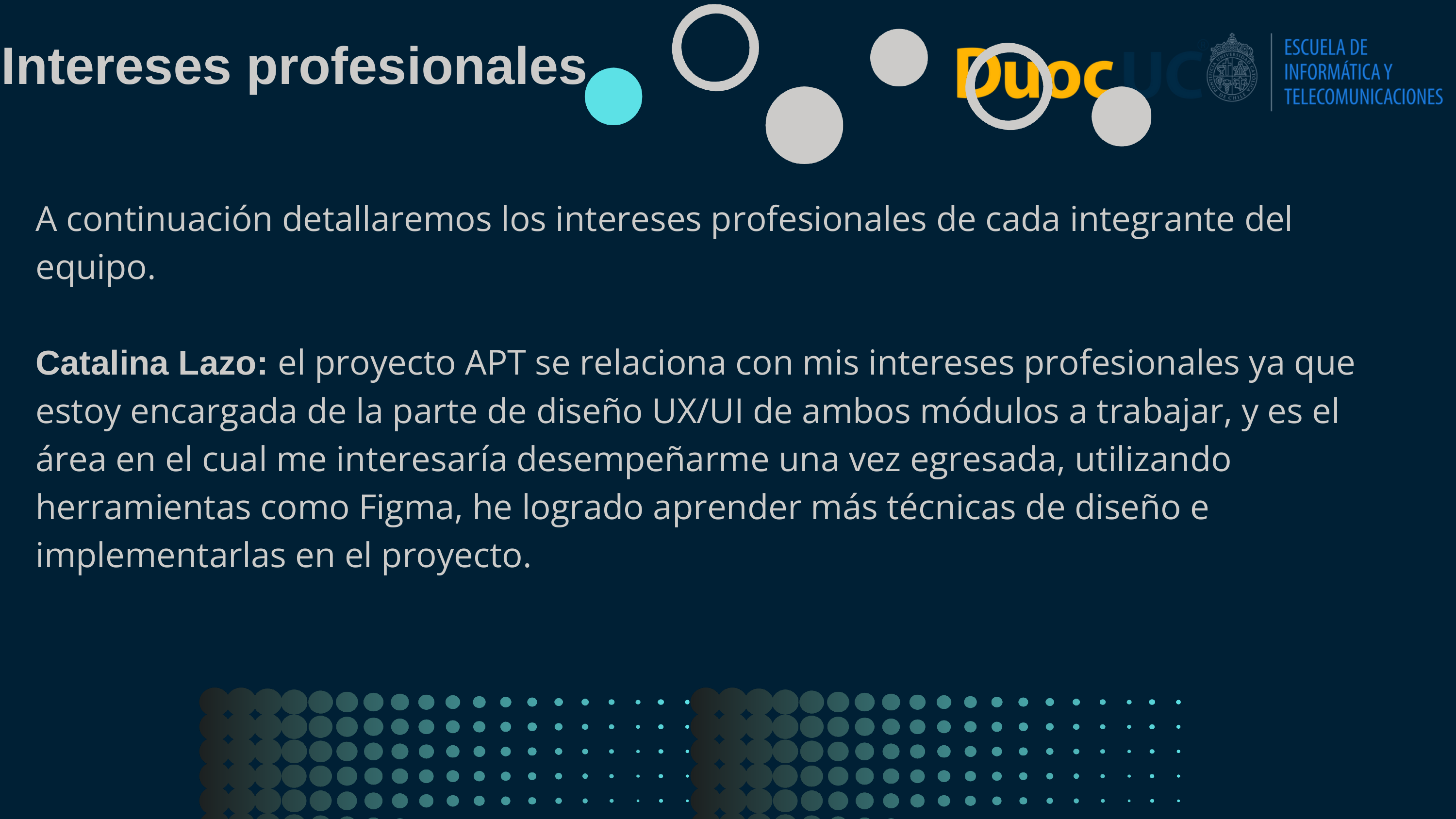

Intereses profesionales
A continuación detallaremos los intereses profesionales de cada integrante del equipo.
Catalina Lazo: el proyecto APT se relaciona con mis intereses profesionales ya que estoy encargada de la parte de diseño UX/UI de ambos módulos a trabajar, y es el área en el cual me interesaría desempeñarme una vez egresada, utilizando herramientas como Figma, he logrado aprender más técnicas de diseño e implementarlas en el proyecto.